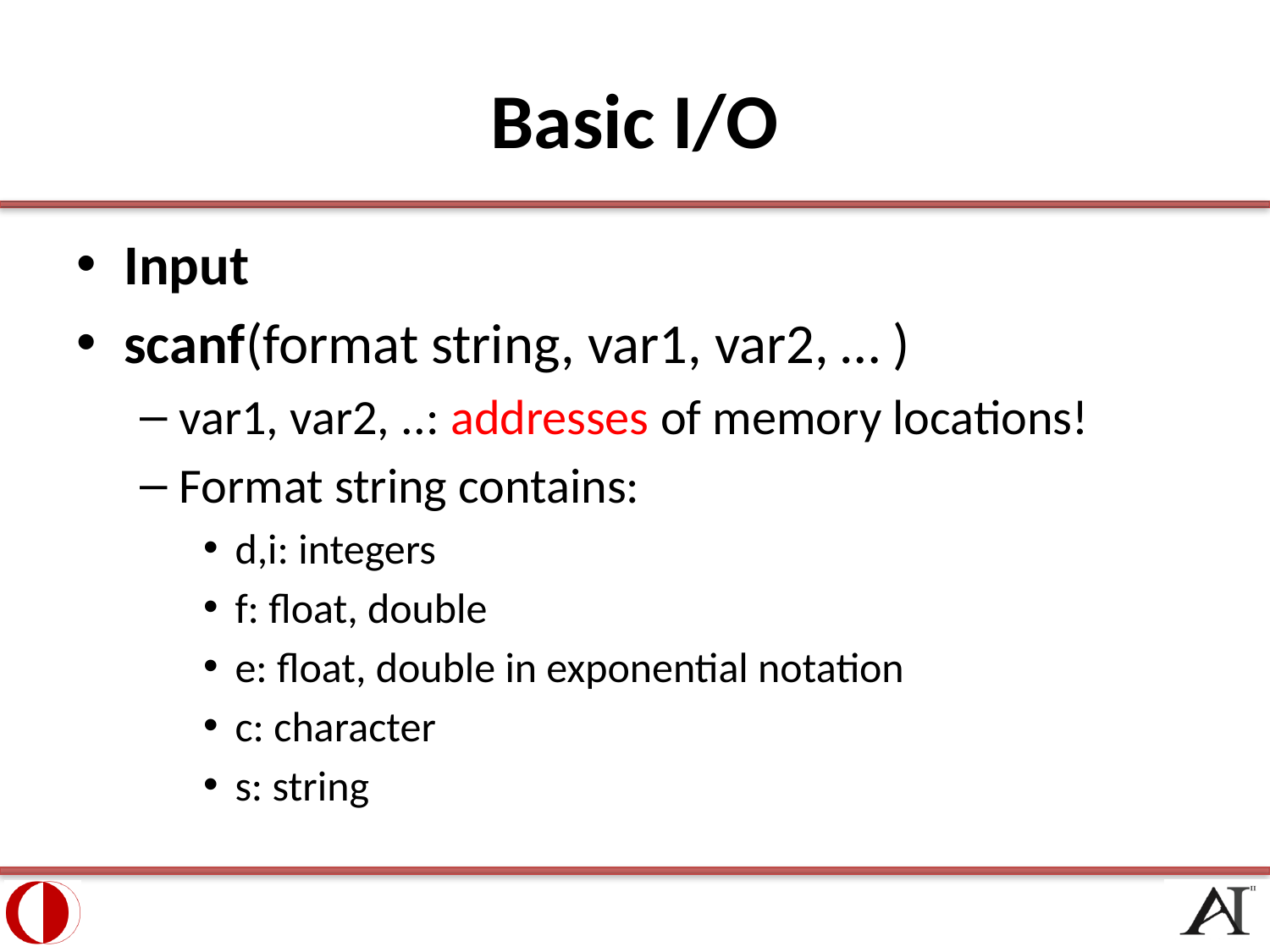

# Basic I/O
Input
scanf(format string, var1, var2, … )
var1, var2, ..: addresses of memory locations!
Format string contains:
d,i: integers
f: float, double
e: float, double in exponential notation
c: character
s: string